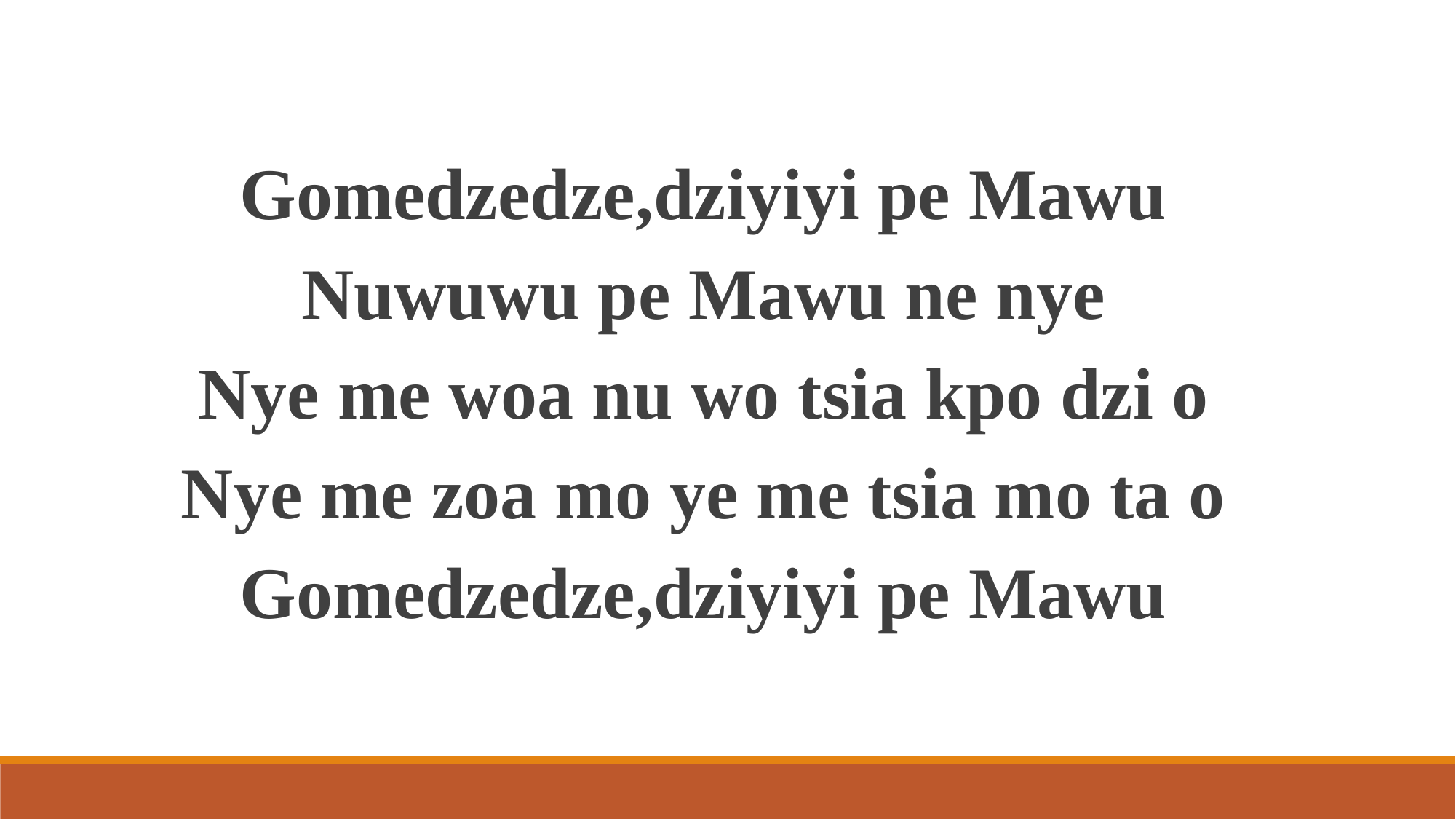

Gomedzedze,dziyiyi pe Mawu
Nuwuwu pe Mawu ne nye
Nye me woa nu wo tsia kpo dzi o
Nye me zoa mo ye me tsia mo ta o
Gomedzedze,dziyiyi pe Mawu